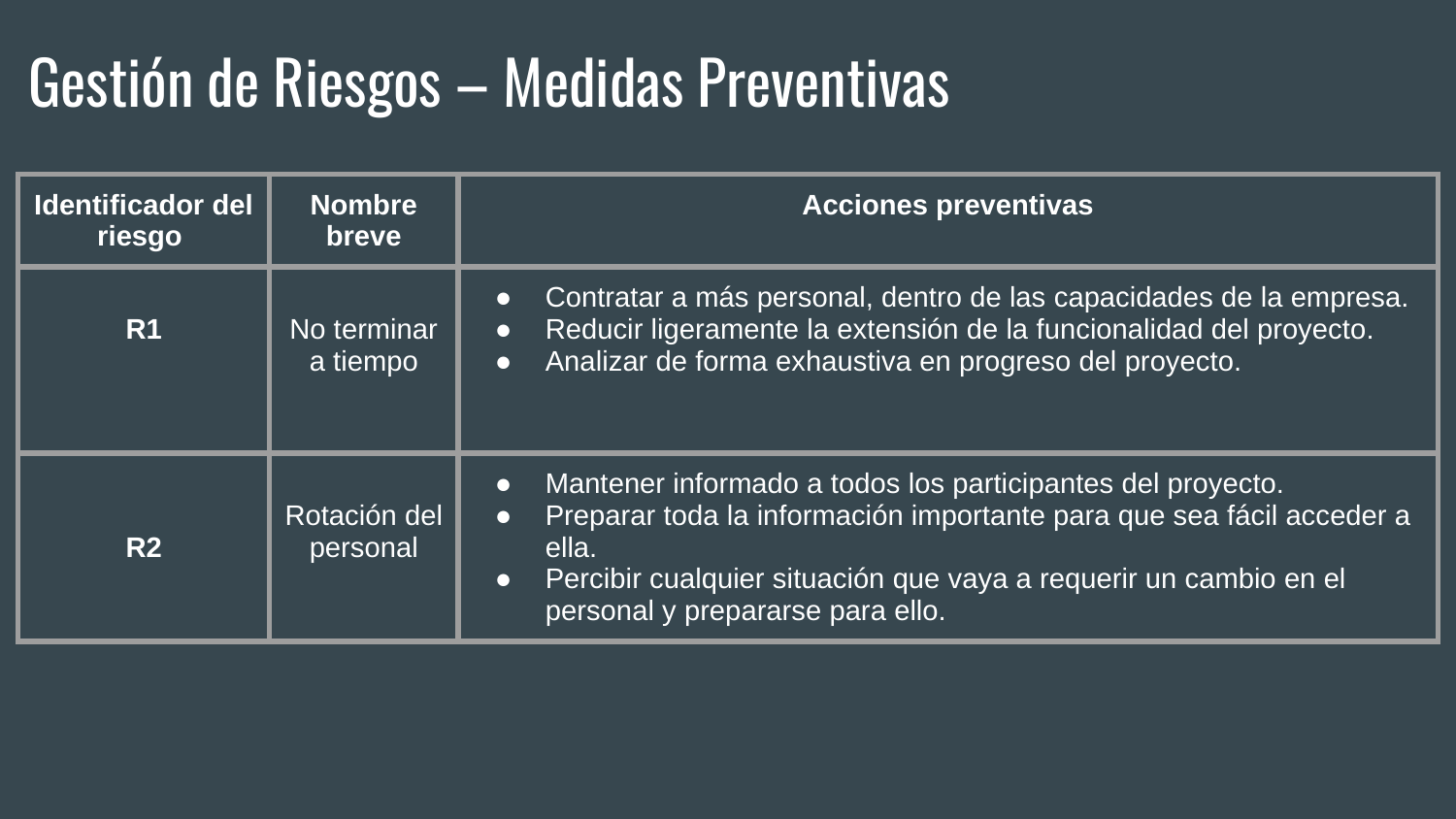

# Gestión de Riesgos – Medidas Preventivas
| Identificador del riesgo | Nombre breve | Acciones preventivas |
| --- | --- | --- |
| R1 | No terminar a tiempo | Contratar a más personal, dentro de las capacidades de la empresa. Reducir ligeramente la extensión de la funcionalidad del proyecto. Analizar de forma exhaustiva en progreso del proyecto. |
| R2 | Rotación del personal | Mantener informado a todos los participantes del proyecto. Preparar toda la información importante para que sea fácil acceder a ella. Percibir cualquier situación que vaya a requerir un cambio en el personal y prepararse para ello. |